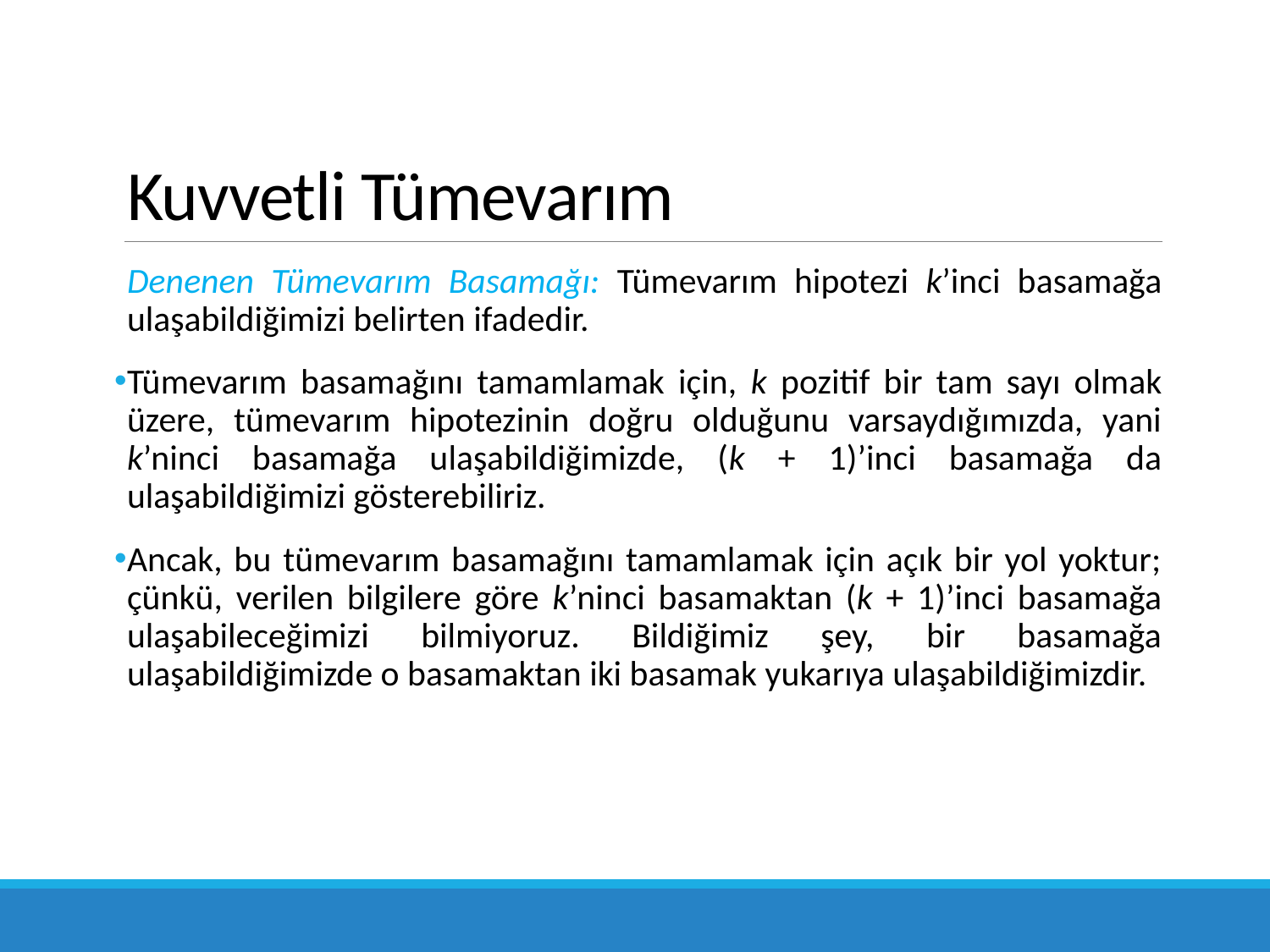

# Kuvvetli Tümevarım
Denenen Tümevarım Basamağı: Tümevarım hipotezi k’inci basamağa ulaşabildiğimizi belirten ifadedir.
Tümevarım basamağını tamamlamak için, k pozitif bir tam sayı olmak üzere, tümevarım hipotezinin doğru olduğunu varsaydığımızda, yani k’ninci basamağa ulaşabildiğimizde, (k + 1)’inci basamağa da ulaşabildiğimizi gösterebiliriz.
Ancak, bu tümevarım basamağını tamamlamak için açık bir yol yoktur; çünkü, verilen bilgilere göre k’ninci basamaktan (k + 1)’inci basamağa ulaşabileceğimizi bilmiyoruz. Bildiğimiz şey, bir basamağa ulaşabildiğimizde o basamaktan iki basamak yukarıya ulaşabildiğimizdir.